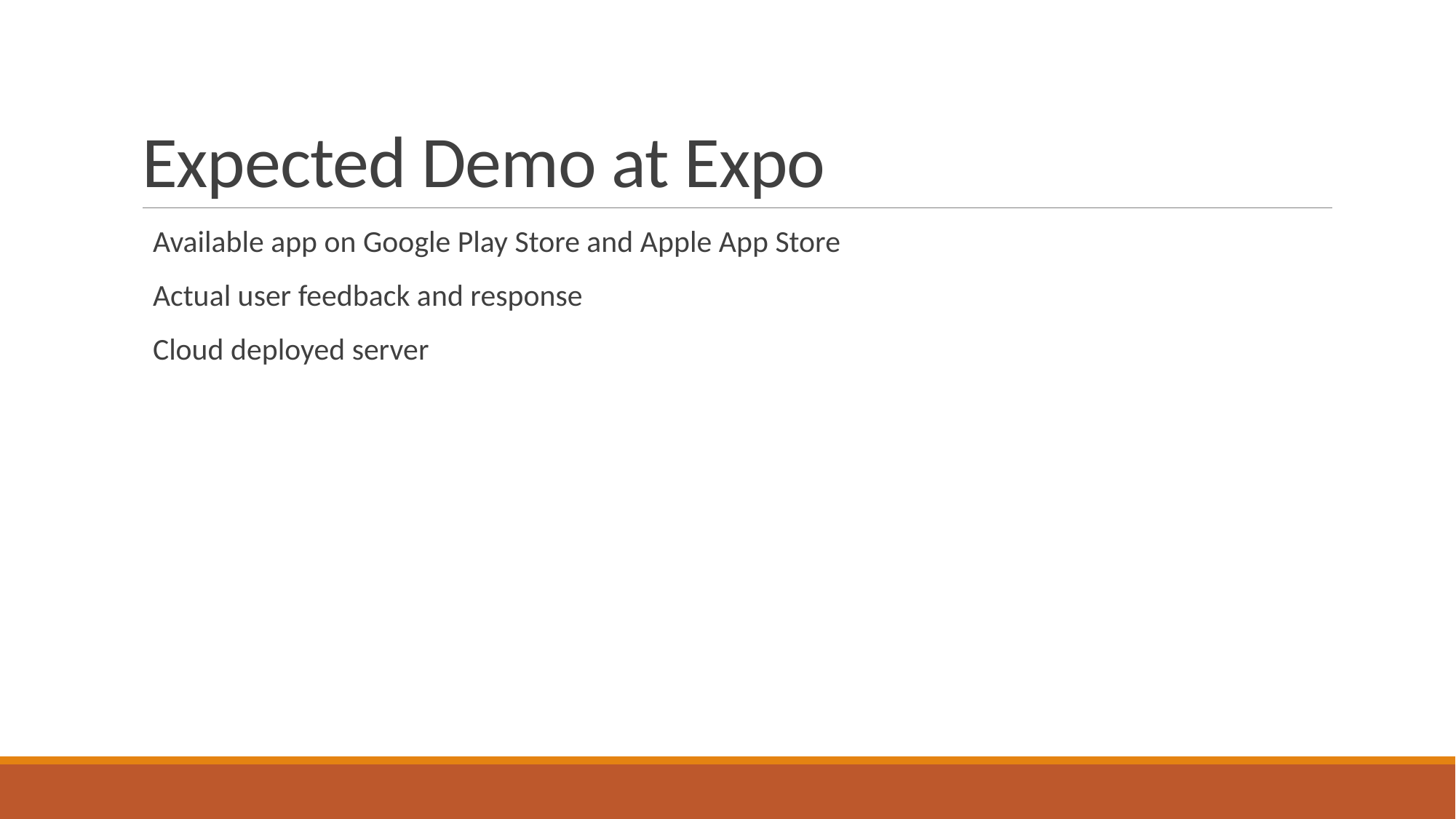

# Expected Demo at Expo
Available app on Google Play Store and Apple App Store
Actual user feedback and response
Cloud deployed server